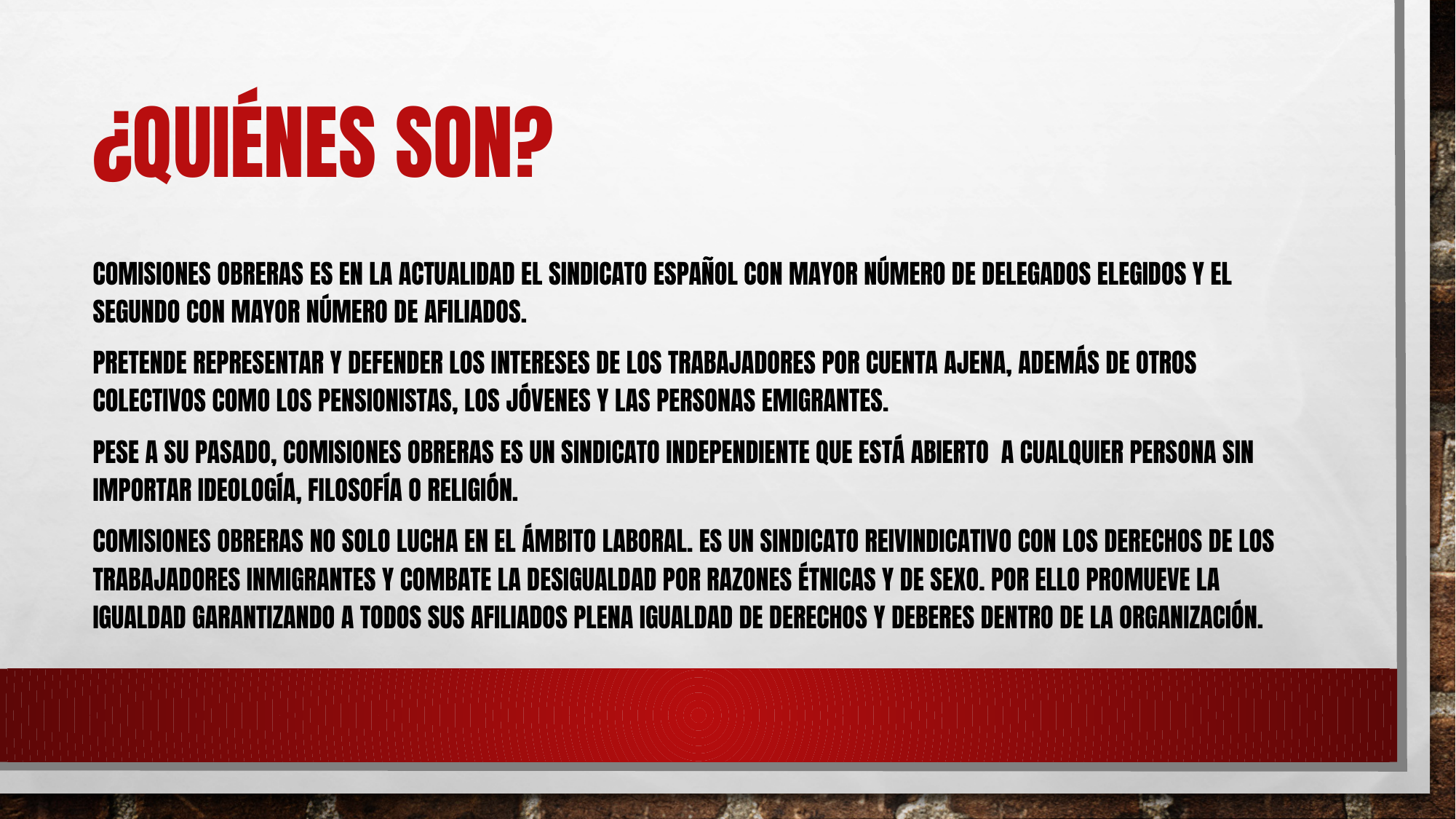

# ¿Quiénes son?
Comisiones obreras es en la actualidad el sindicato español con mayor número de delegados elegidos y el Segundo con mayor número de afiliados.
Pretende representar y defender los intereses de los trabajadores por cuenta ajena, además de otros colectivos como los pensionistas, los jóvenes y las personas emigrantes.
Pese a su pasado, comisiones obreras es un sindicato independiente que está abierto  a cualquier persona sin importar ideología, filosofía o religión.
Comisiones obreras no solo lucha en el ámbito laboral. Es un sindicato reivindicativo con los derechos de los trabajadores inmigrantes y combate la desigualdad por razones étnicas y de sexo. Por ello promueve la igualdad garantizando a todos sus afiliados plena igualdad de derechos y deberes dentro de la organización.